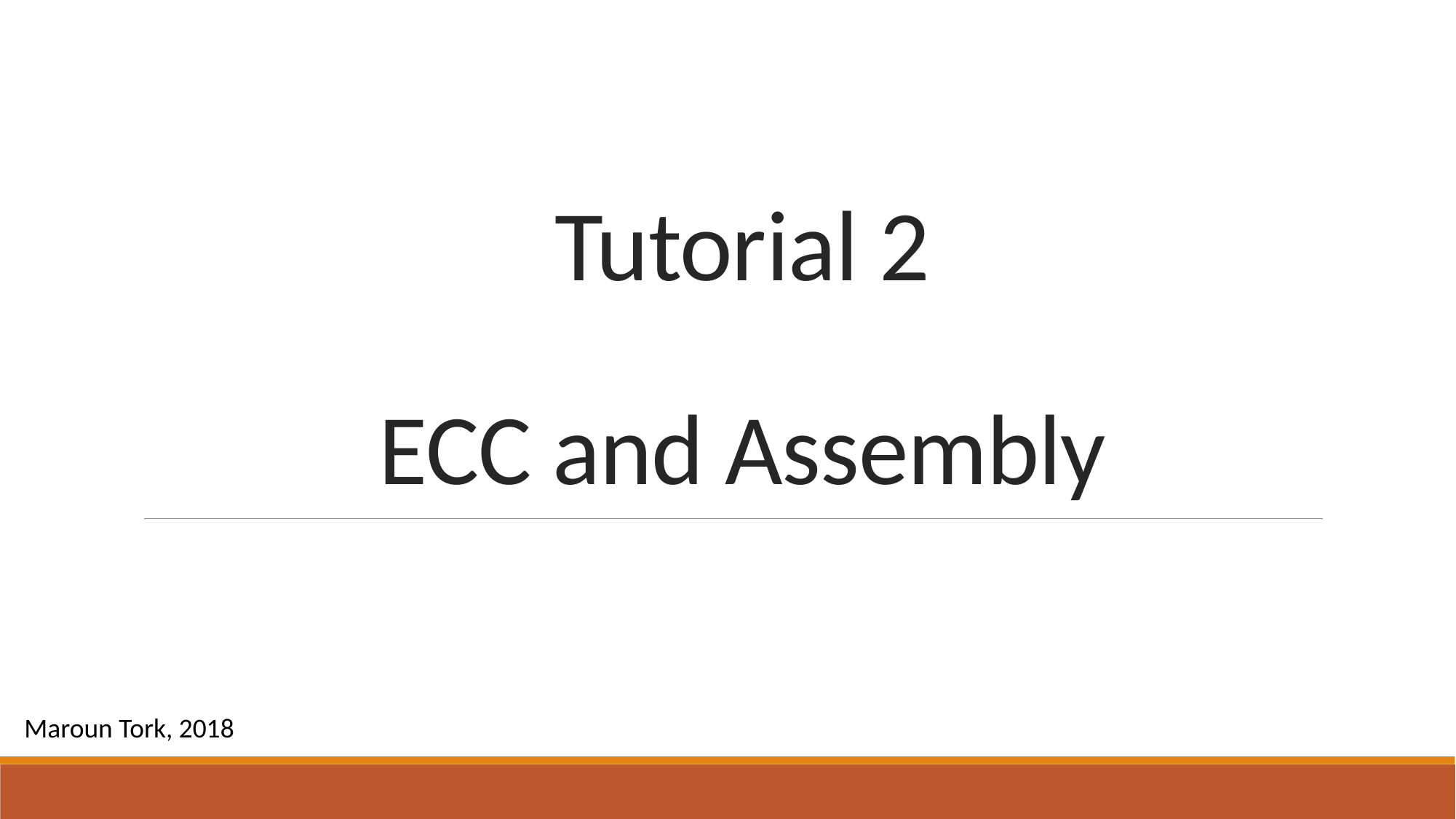

# Tutorial 2 ECC and Assembly
Maroun Tork, 2018